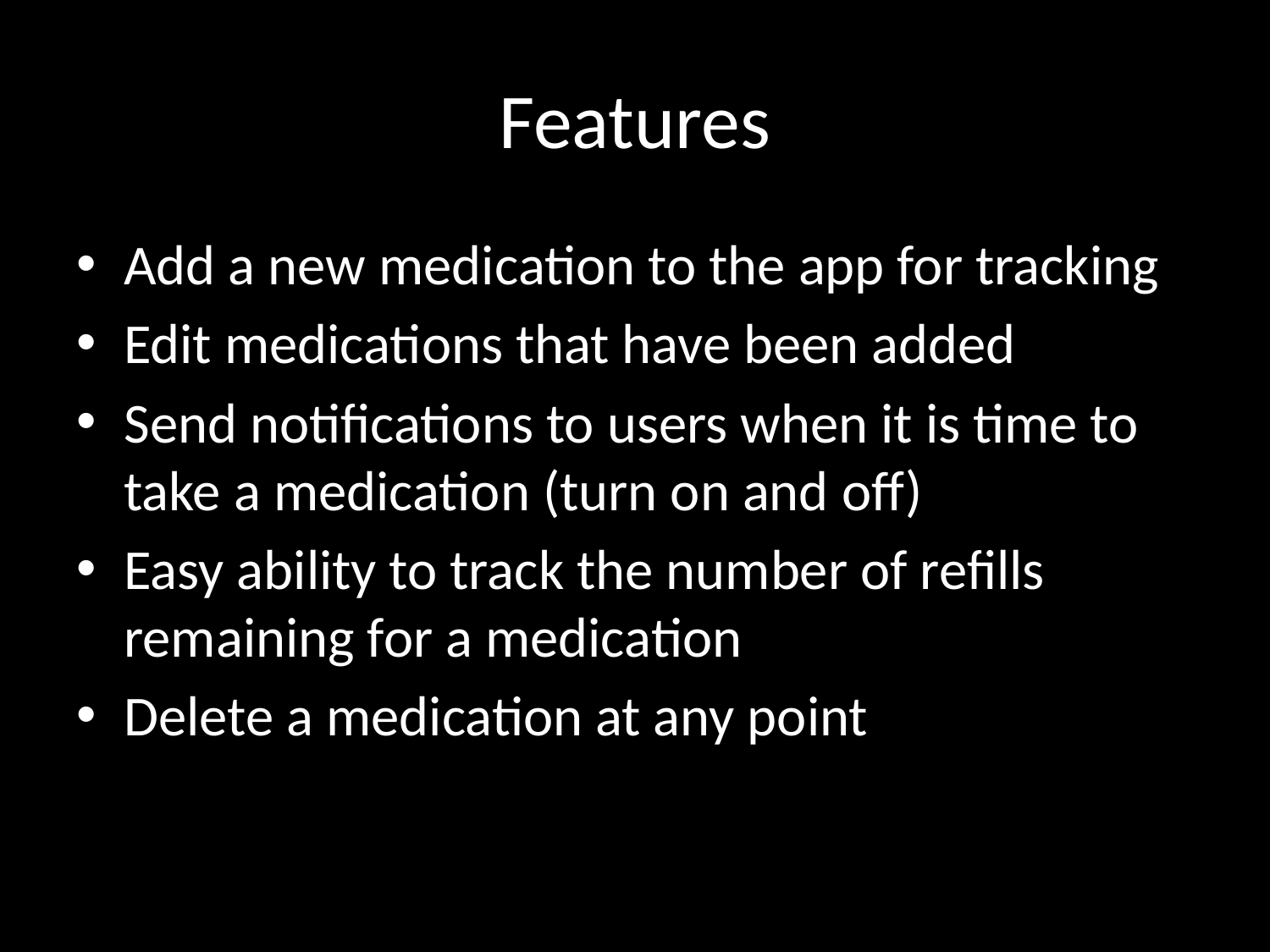

# Features
Add a new medication to the app for tracking
Edit medications that have been added
Send notifications to users when it is time to take a medication (turn on and off)
Easy ability to track the number of refills remaining for a medication
Delete a medication at any point